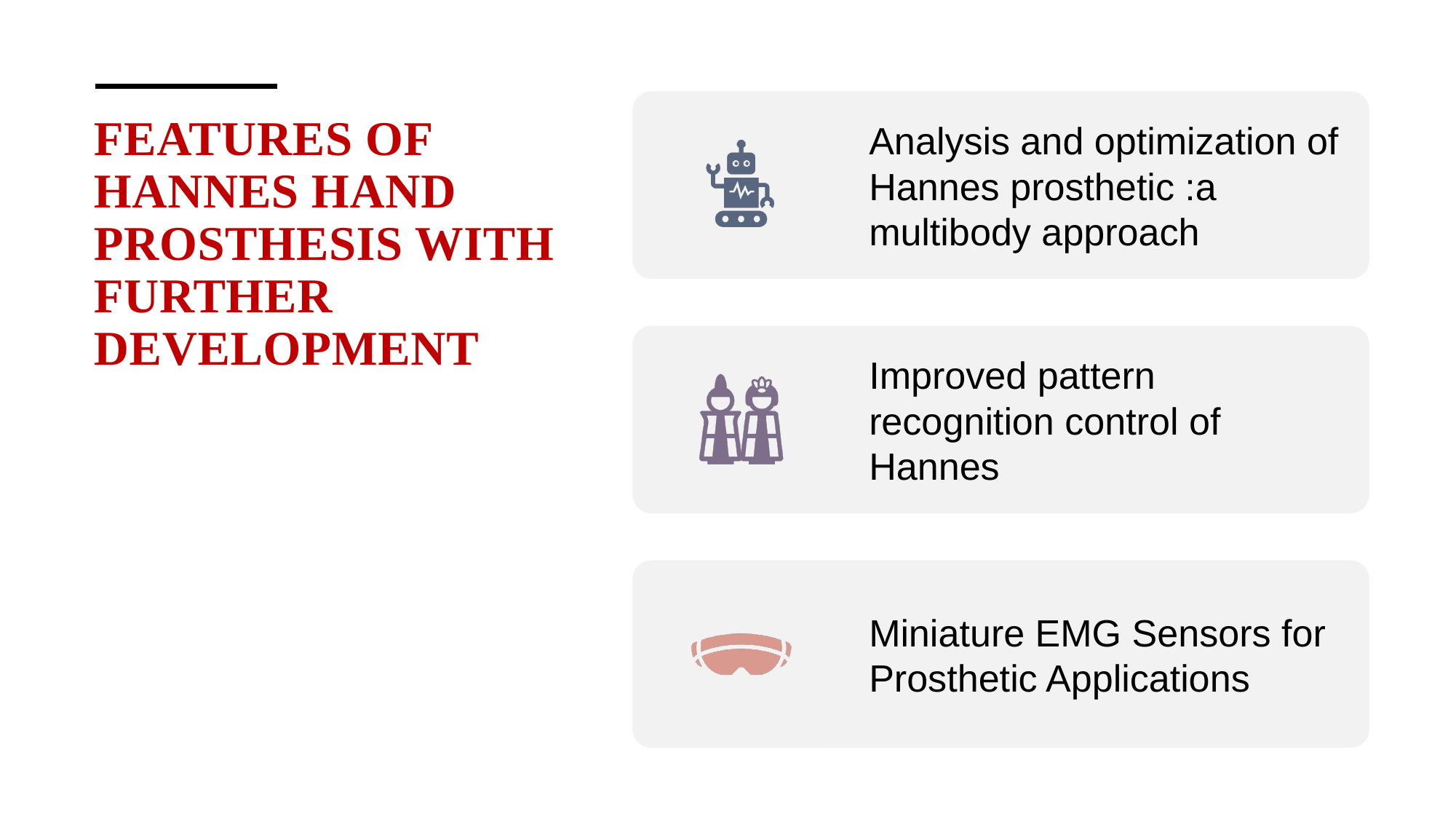

Analysis and optimization of Hannes prosthetic :a multibody approach
Improved pattern recognition control of Hannes
Miniature EMG Sensors for Prosthetic Applications
# Features of Hannes hand prosthesis with further Development